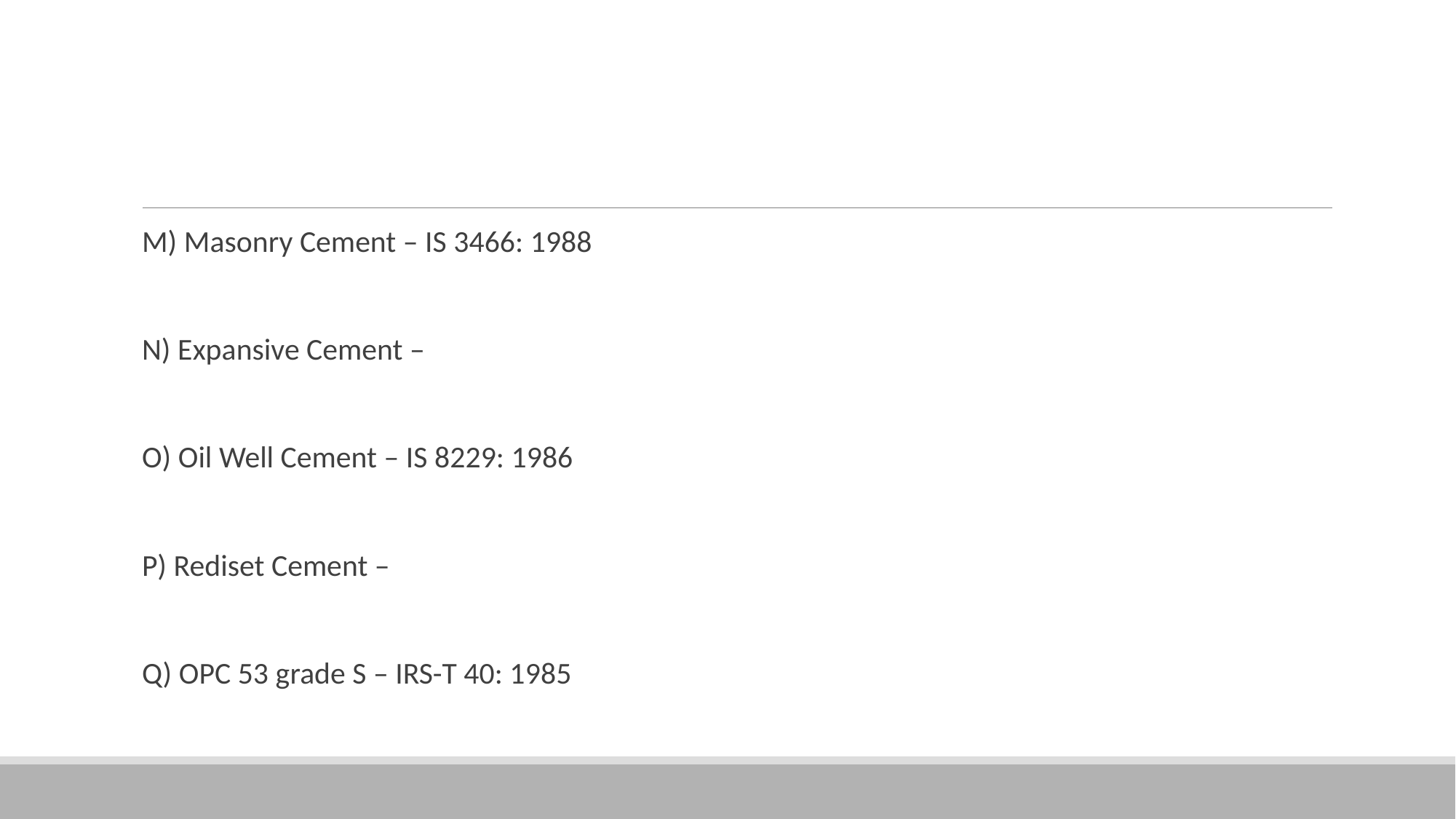

#
M) Masonry Cement – IS 3466: 1988

N) Expansive Cement –

O) Oil Well Cement – IS 8229: 1986

P) Rediset Cement –

Q) OPC 53 grade S – IRS-T 40: 1985